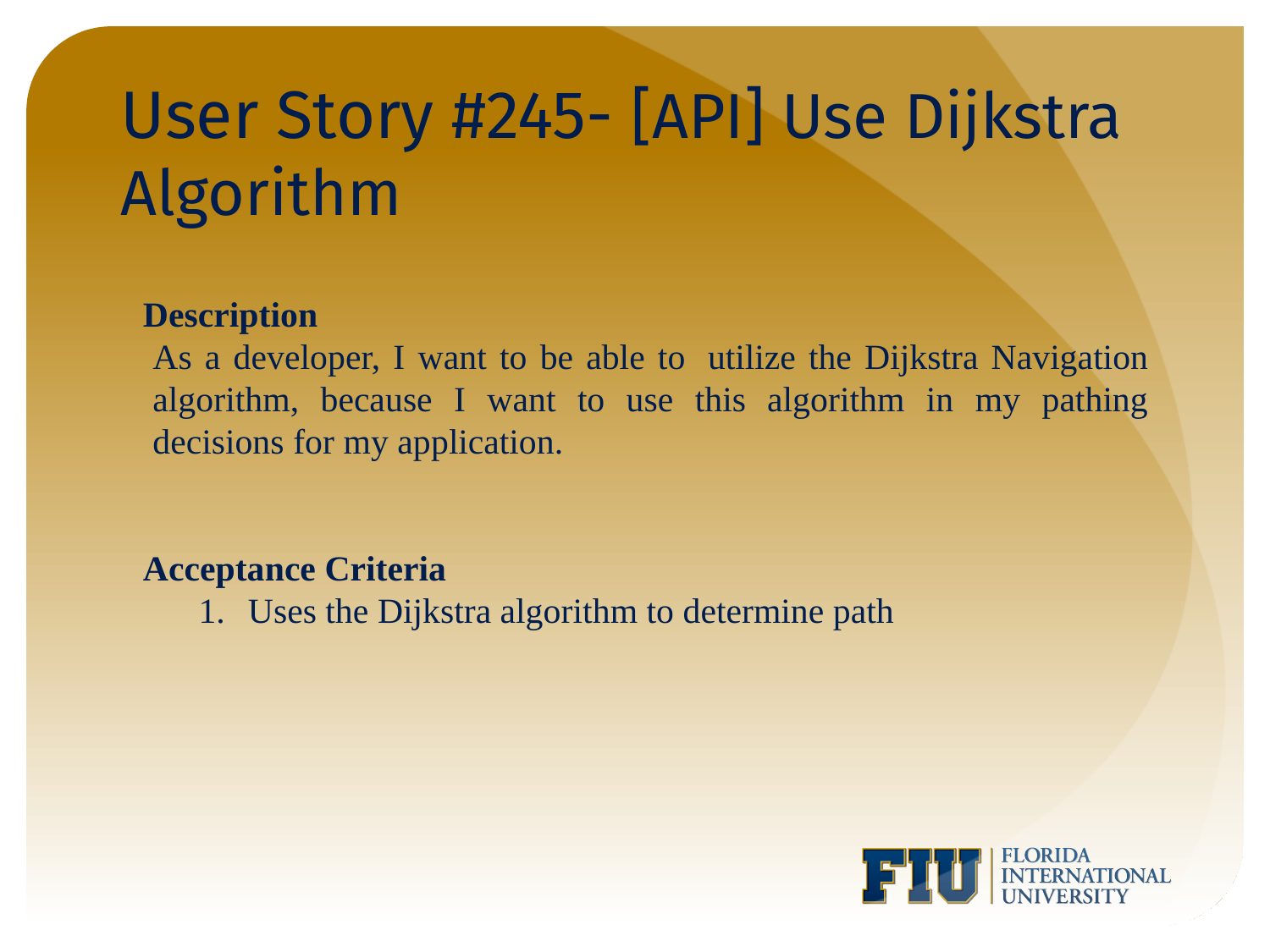

# User Story #245- [API] Use Dijkstra Algorithm
Description
As a developer, I want to be able to  utilize the Dijkstra Navigation algorithm, because I want to use this algorithm in my pathing decisions for my application.

Acceptance Criteria
Uses the Dijkstra algorithm to determine path